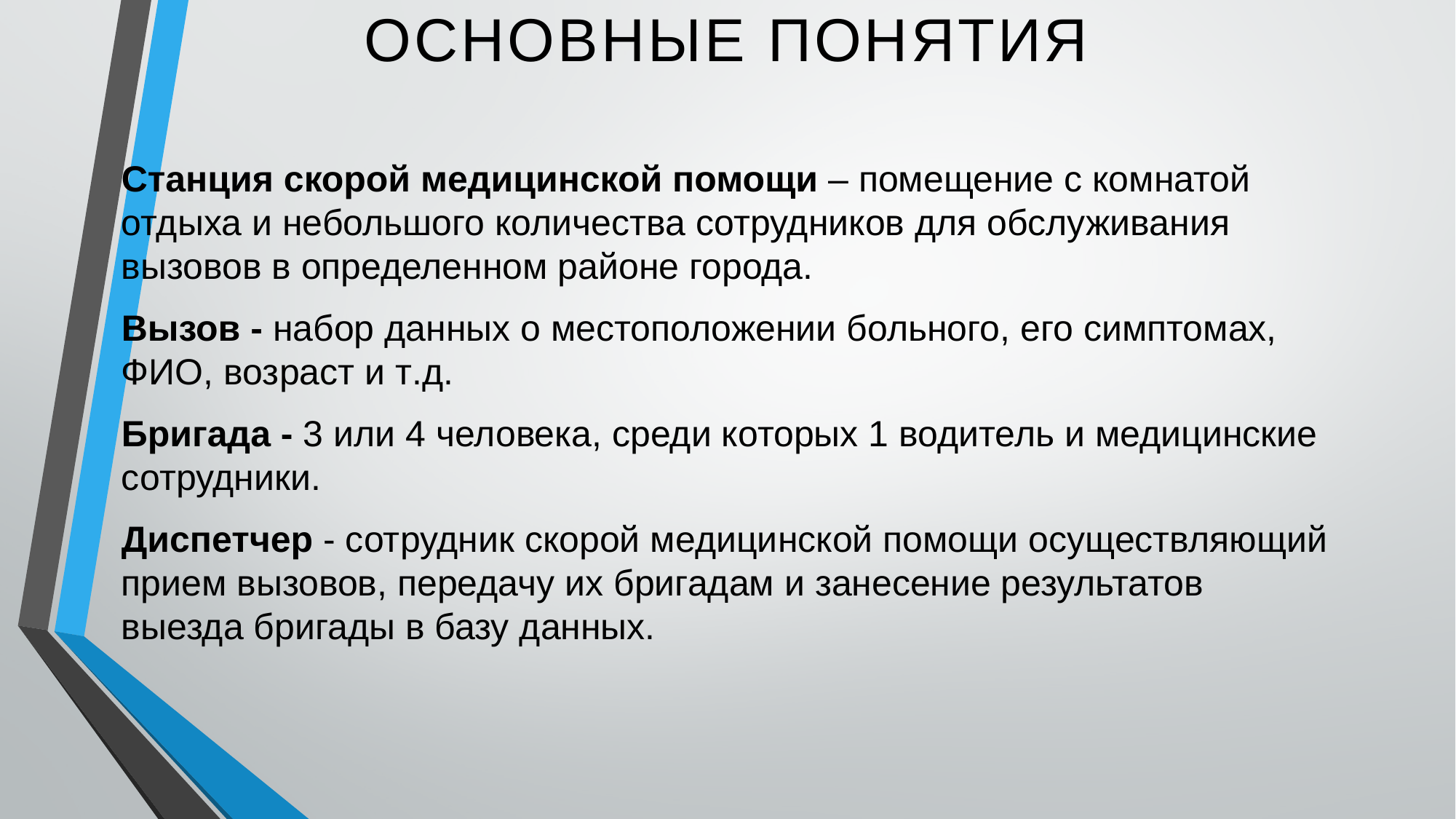

Основные понятия
Станция скорой медицинской помощи – помещение с комнатой отдыха и небольшого количества сотрудников для обслуживания вызовов в определенном районе города.
Вызов - набор данных о местоположении больного, его симптомах, ФИО, возраст и т.д.
Бригада - 3 или 4 человека, среди которых 1 водитель и медицинские сотрудники.
Диспетчер - сотрудник скорой медицинской помощи осуществляющий прием вызовов, передачу их бригадам и занесение результатов выезда бригады в базу данных.